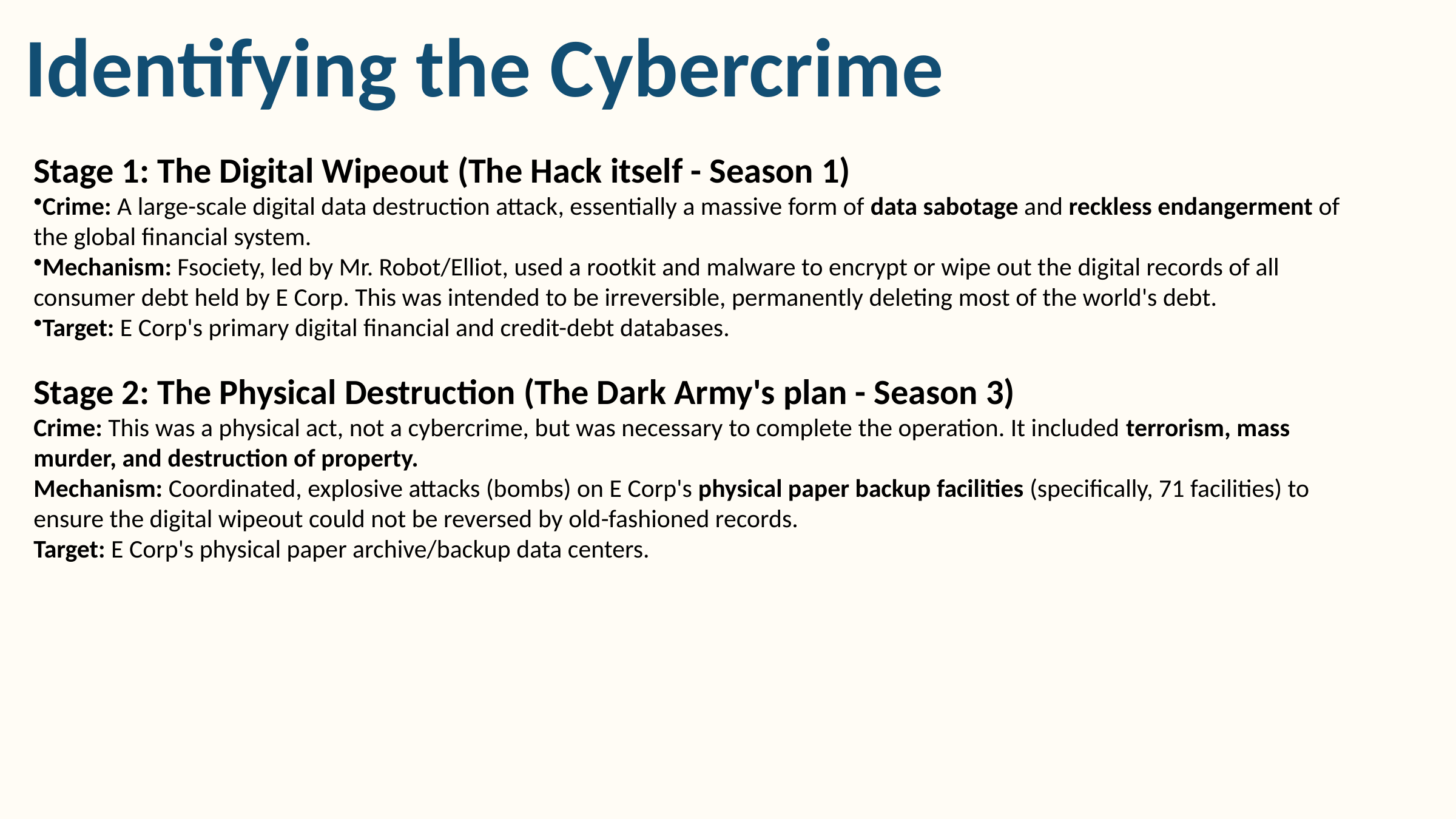

Identifying the Cybercrime
Stage 1: The Digital Wipeout (The Hack itself - Season 1)
Crime: A large-scale digital data destruction attack, essentially a massive form of data sabotage and reckless endangerment of the global financial system.
Mechanism: Fsociety, led by Mr. Robot/Elliot, used a rootkit and malware to encrypt or wipe out the digital records of all consumer debt held by E Corp. This was intended to be irreversible, permanently deleting most of the world's debt.
Target: E Corp's primary digital financial and credit-debt databases.

Stage 2: The Physical Destruction (The Dark Army's plan - Season 3)
Crime: This was a physical act, not a cybercrime, but was necessary to complete the operation. It included terrorism, mass murder, and destruction of property.
Mechanism: Coordinated, explosive attacks (bombs) on E Corp's physical paper backup facilities (specifically, 71 facilities) to ensure the digital wipeout could not be reversed by old-fashioned records.
Target: E Corp's physical paper archive/backup data centers.